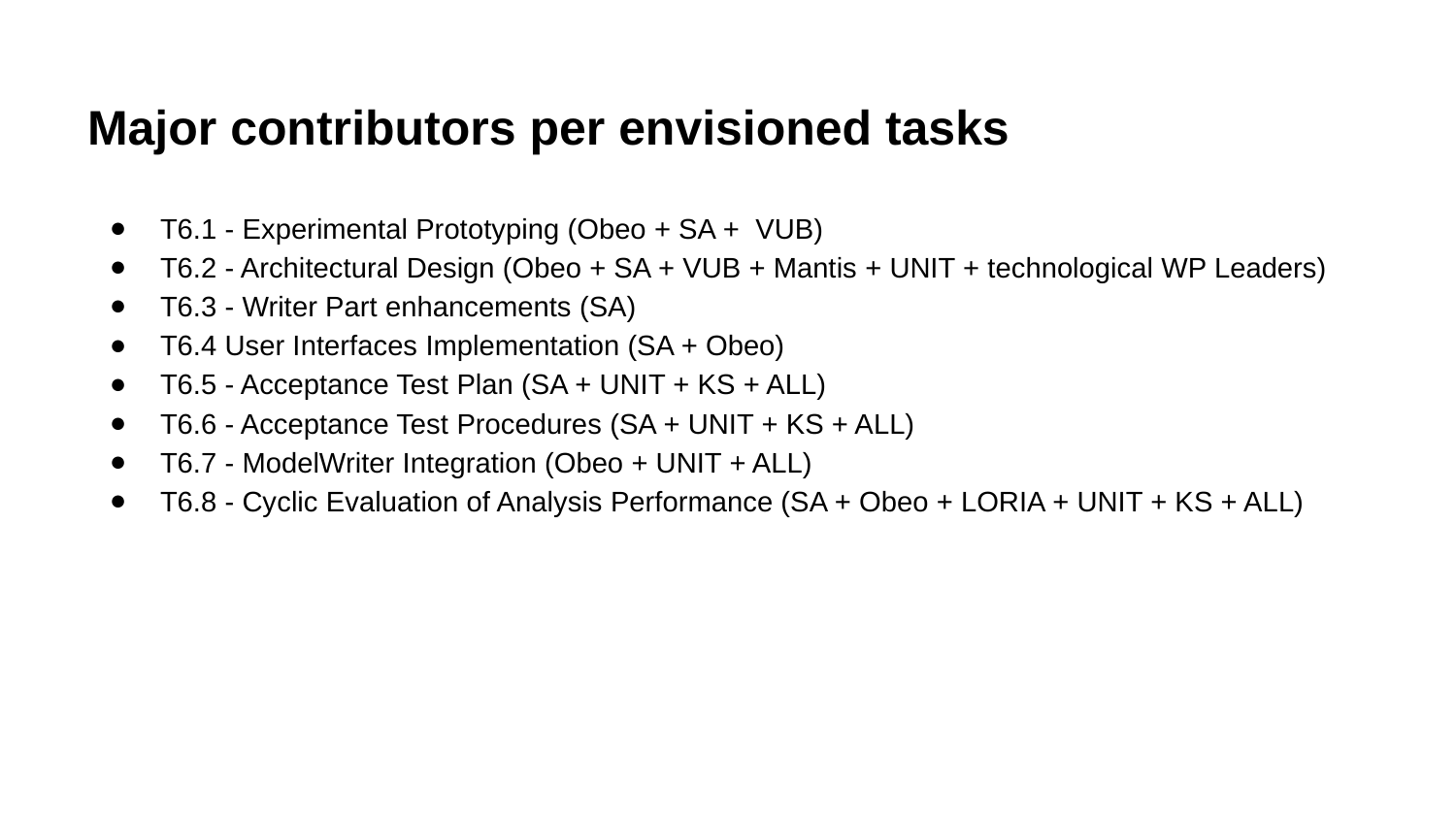

# Major contributors per envisioned tasks
T6.1 - Experimental Prototyping (Obeo + SA +  VUB)
T6.2 - Architectural Design (Obeo + SA + VUB + Mantis + UNIT + technological WP Leaders)
T6.3 - Writer Part enhancements (SA)
T6.4 User Interfaces Implementation (SA + Obeo)
T6.5 - Acceptance Test Plan (SA + UNIT + KS + ALL)
T6.6 - Acceptance Test Procedures (SA + UNIT + KS + ALL)
T6.7 - ModelWriter Integration (Obeo + UNIT + ALL)
T6.8 - Cyclic Evaluation of Analysis Performance (SA + Obeo + LORIA + UNIT + KS + ALL)